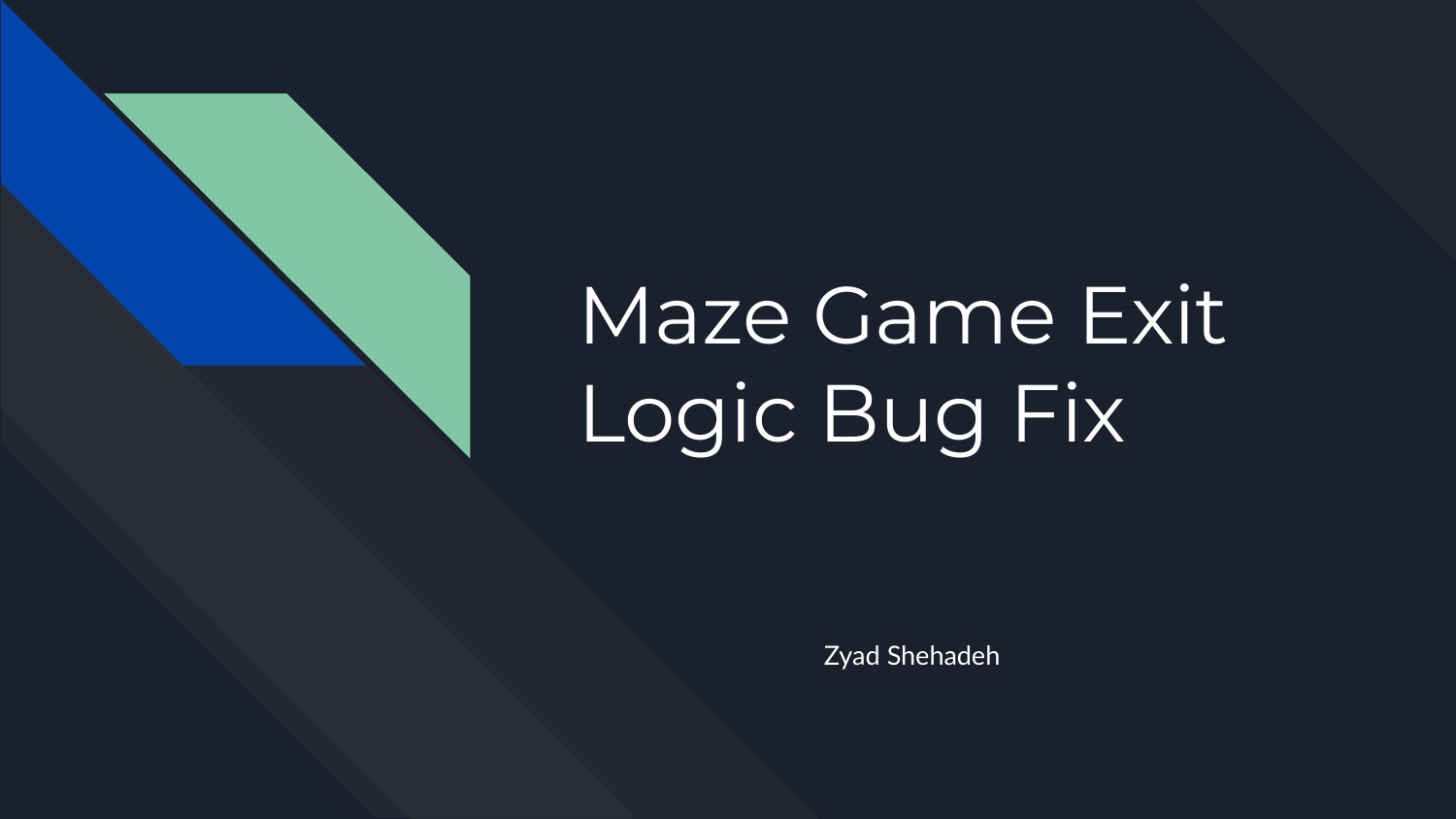

# Maze Game Exit Logic Bug Fix
Zyad Shehadeh